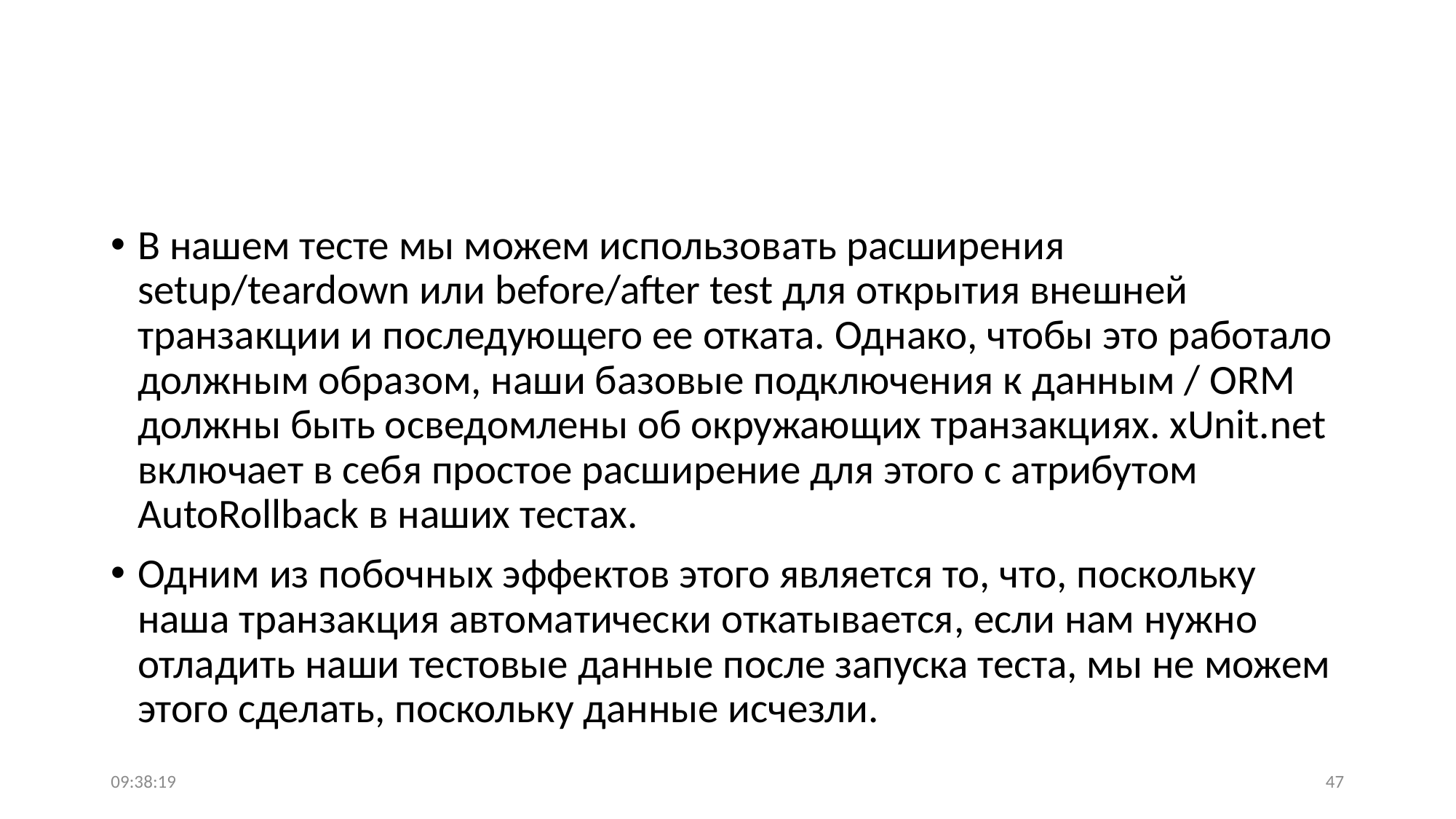

#
В нашем тесте мы можем использовать расширения setup/teardown или before/after test для открытия внешней транзакции и последующего ее отката. Однако, чтобы это работало должным образом, наши базовые подключения к данным / ORM должны быть осведомлены об окружающих транзакциях. xUnit.net включает в себя простое расширение для этого с атрибутом AutoRollback в наших тестах.
Одним из побочных эффектов этого является то, что, поскольку наша транзакция автоматически откатывается, если нам нужно отладить наши тестовые данные после запуска теста, мы не можем этого сделать, поскольку данные исчезли.
09:38:19
47